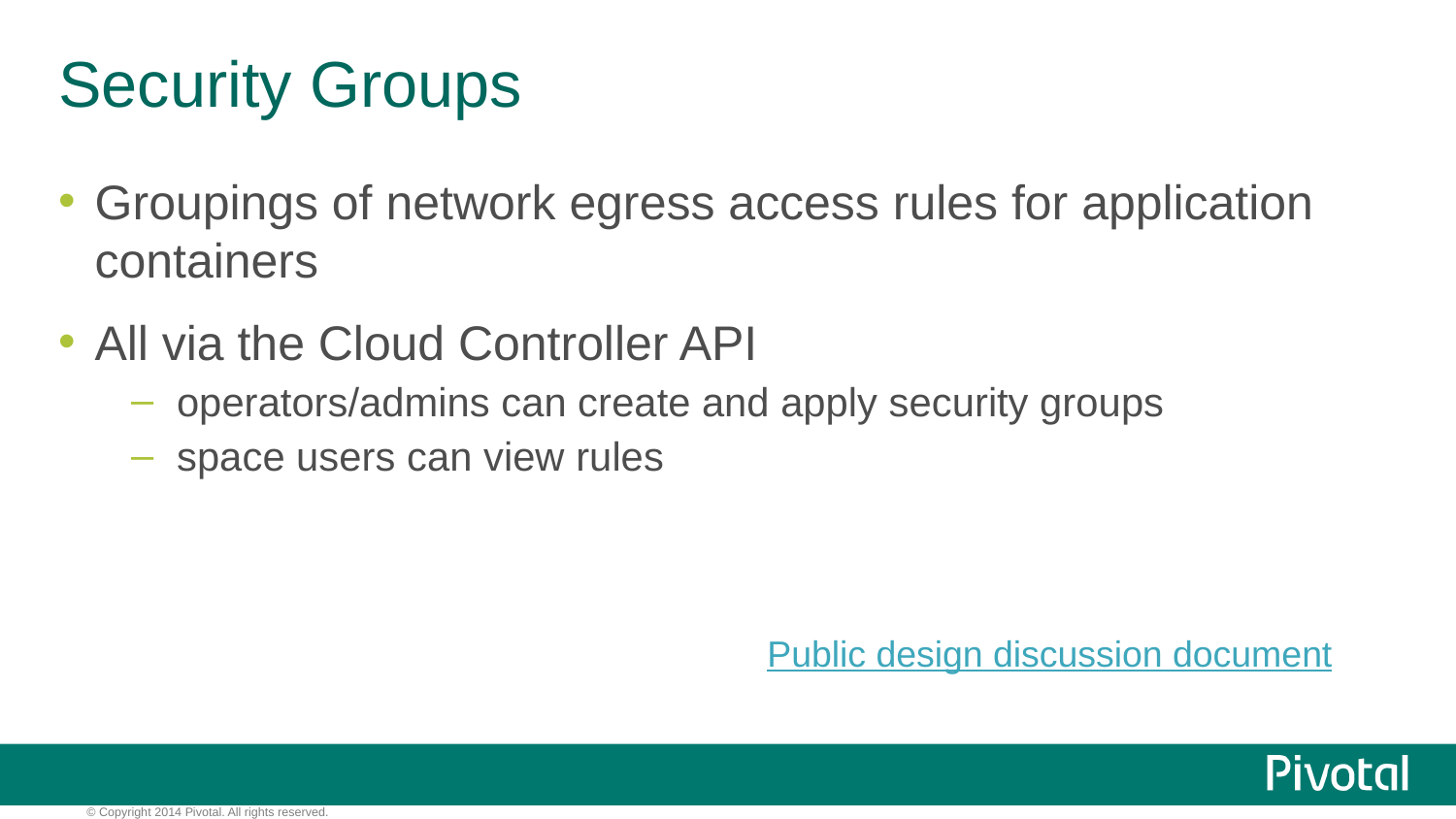

# Security Groups
Groupings of network egress access rules for application containers
All via the Cloud Controller API
operators/admins can create and apply security groups
space users can view rules

Public design discussion document